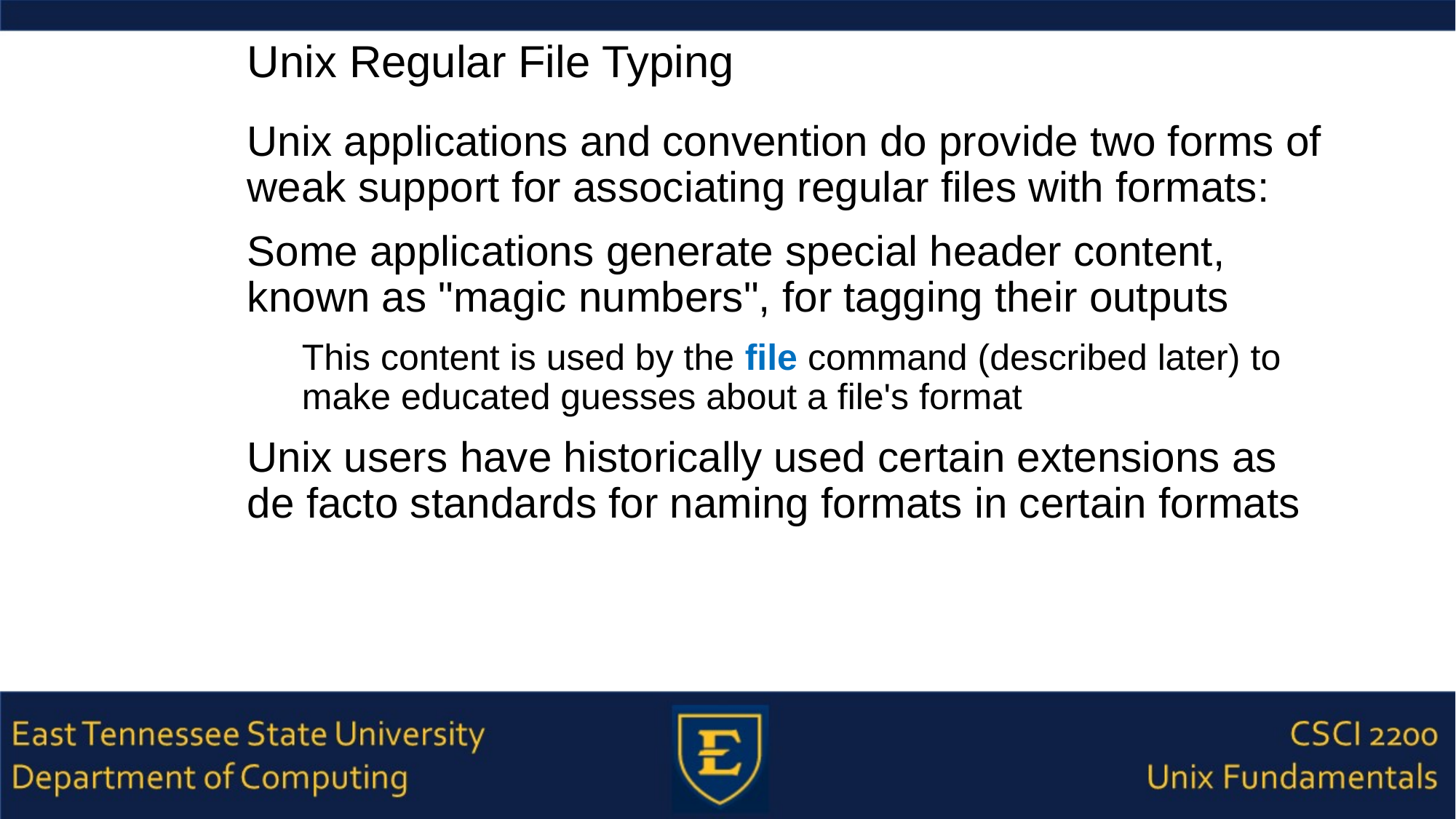

# Unix Regular File Typing
Unix applications and convention do provide two forms of weak support for associating regular files with formats:
Some applications generate special header content, known as "magic numbers", for tagging their outputs
This content is used by the file command (described later) to make educated guesses about a file's format
Unix users have historically used certain extensions as de facto standards for naming formats in certain formats